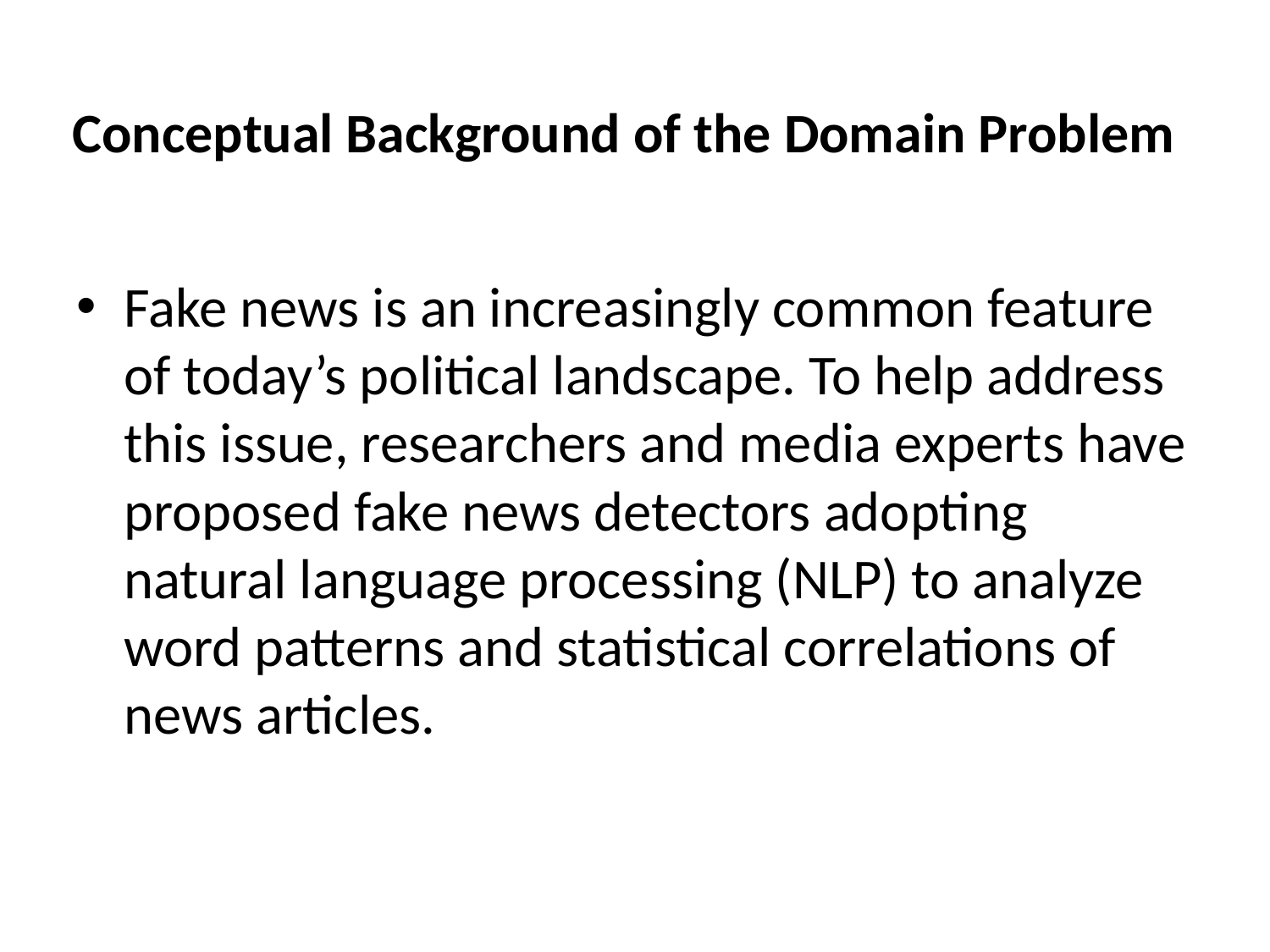

# Conceptual Background of the Domain Problem
Fake news is an increasingly common feature of today’s political landscape. To help address this issue, researchers and media experts have proposed fake news detectors adopting natural language processing (NLP) to analyze word patterns and statistical correlations of news articles.